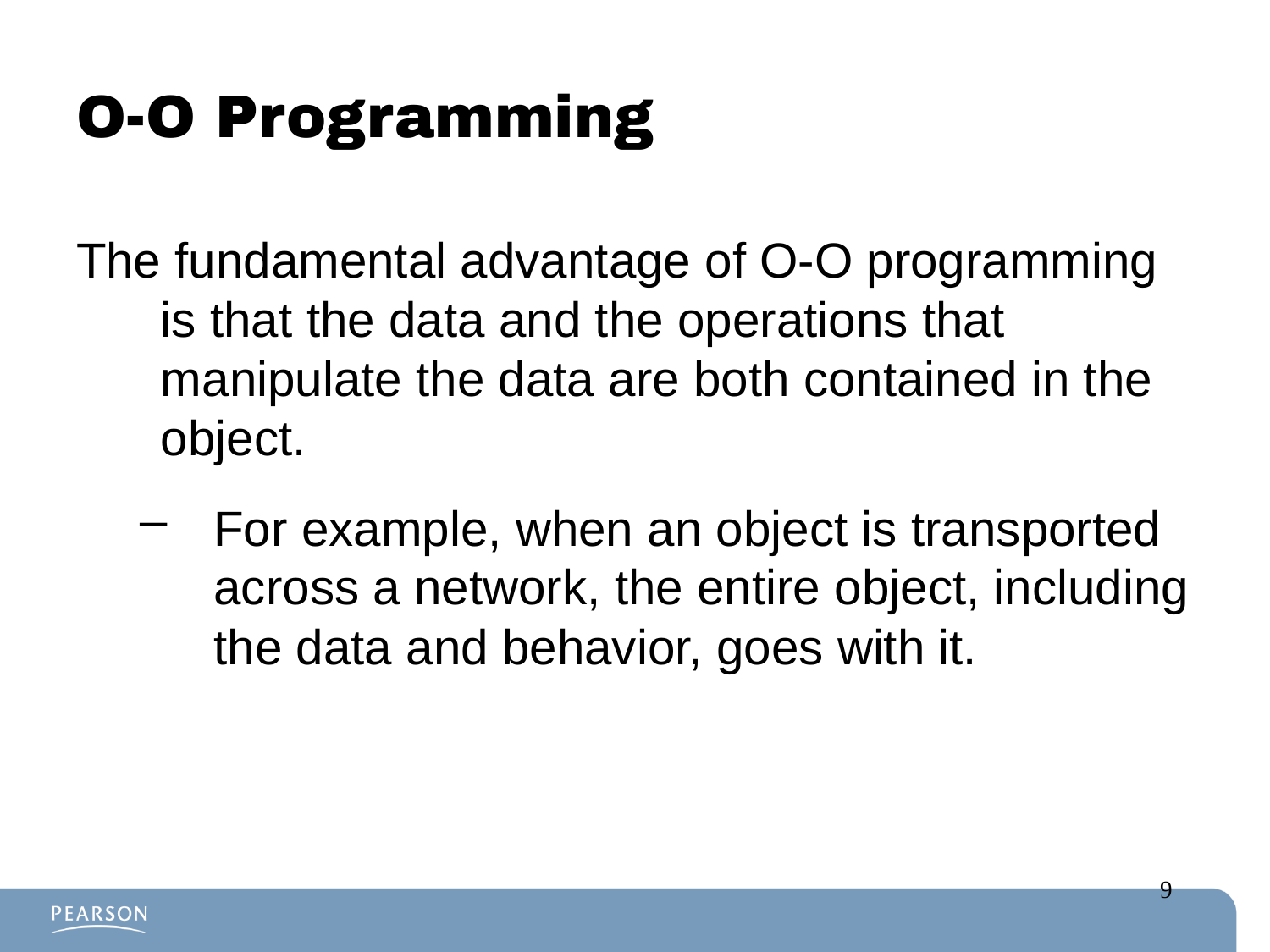

# O-O Programming
The fundamental advantage of O-O programming is that the data and the operations that manipulate the data are both contained in the object.
For example, when an object is transported across a network, the entire object, including the data and behavior, goes with it.

9